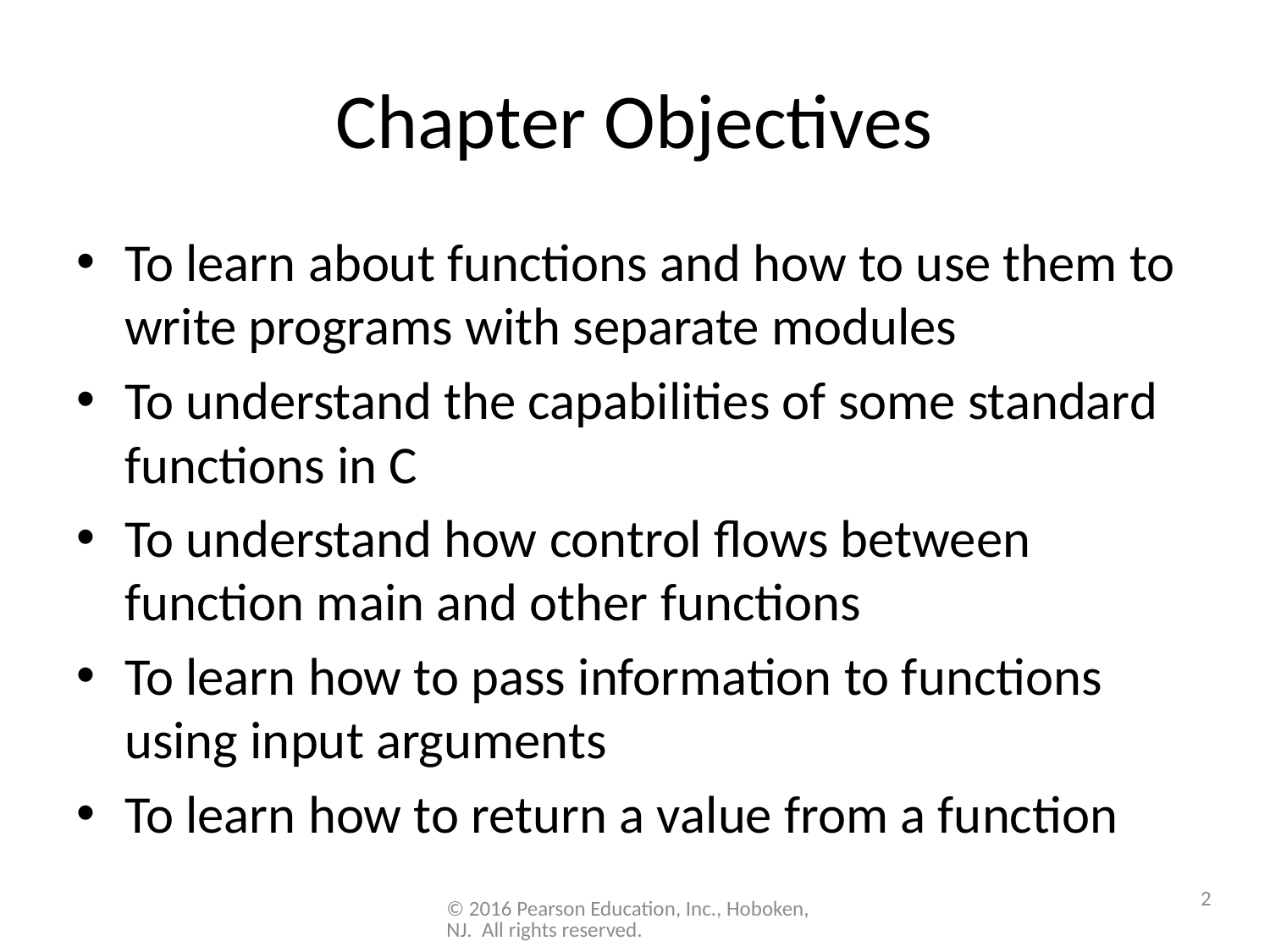

# Chapter Objectives
To learn about functions and how to use them to write programs with separate modules
To understand the capabilities of some standard functions in C
To understand how control flows between function main and other functions
To learn how to pass information to functions using input arguments
To learn how to return a value from a function
2
© 2016 Pearson Education, Inc., Hoboken, NJ.  All rights reserved.